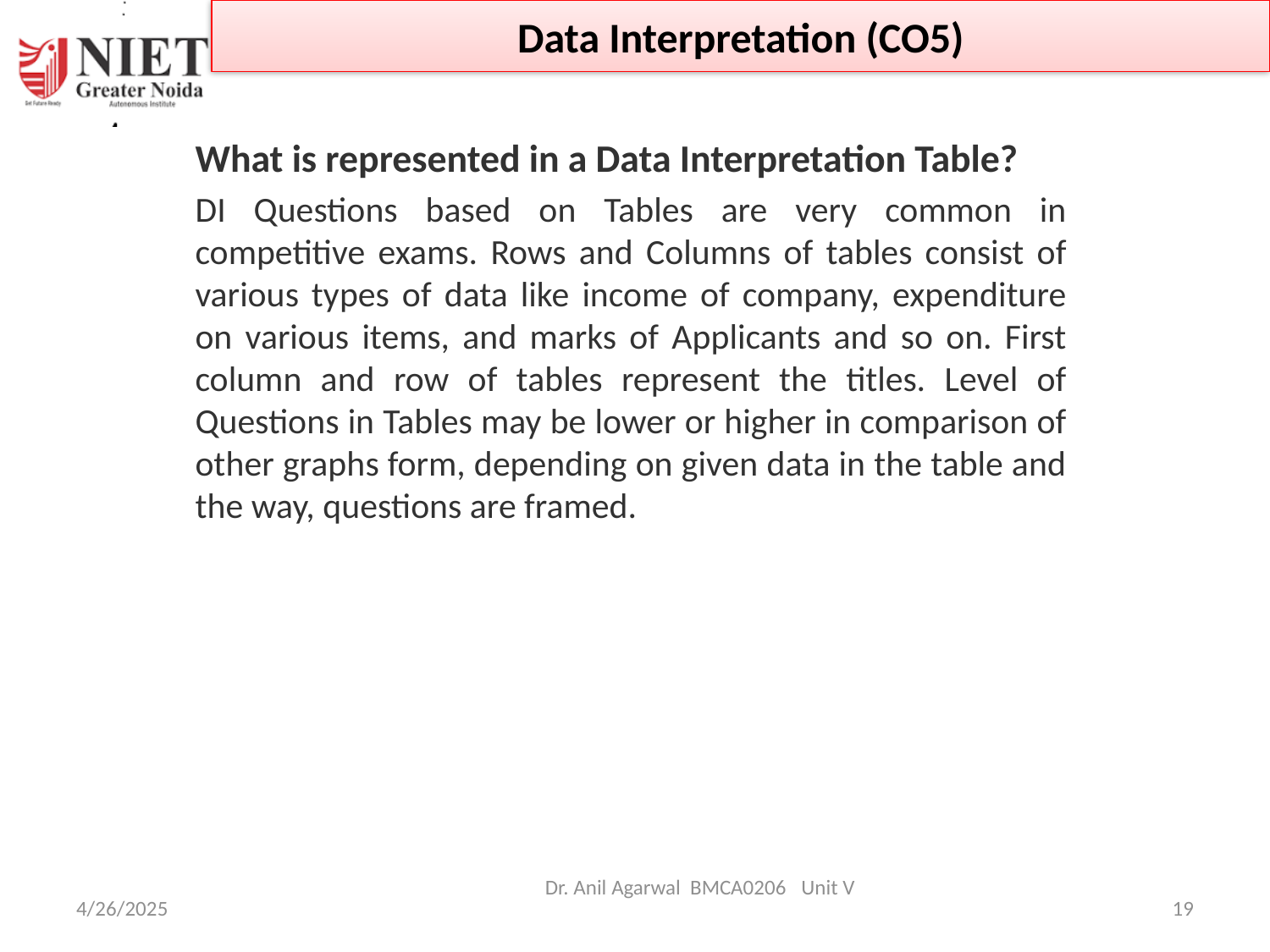

Data Interpretation (CO5)

What is represented in a Data Interpretation Table?
DI Questions based on Tables are very common in competitive exams. Rows and Columns of tables consist of various types of data like income of company, expenditure on various items, and marks of Applicants and so on. First column and row of tables represent the titles. Level of Questions in Tables may be lower or higher in comparison of other graphs form, depending on given data in the table and the way, questions are framed.

Dr. Anil Agarwal  BMCA0206   Unit V
4/26/2025
19